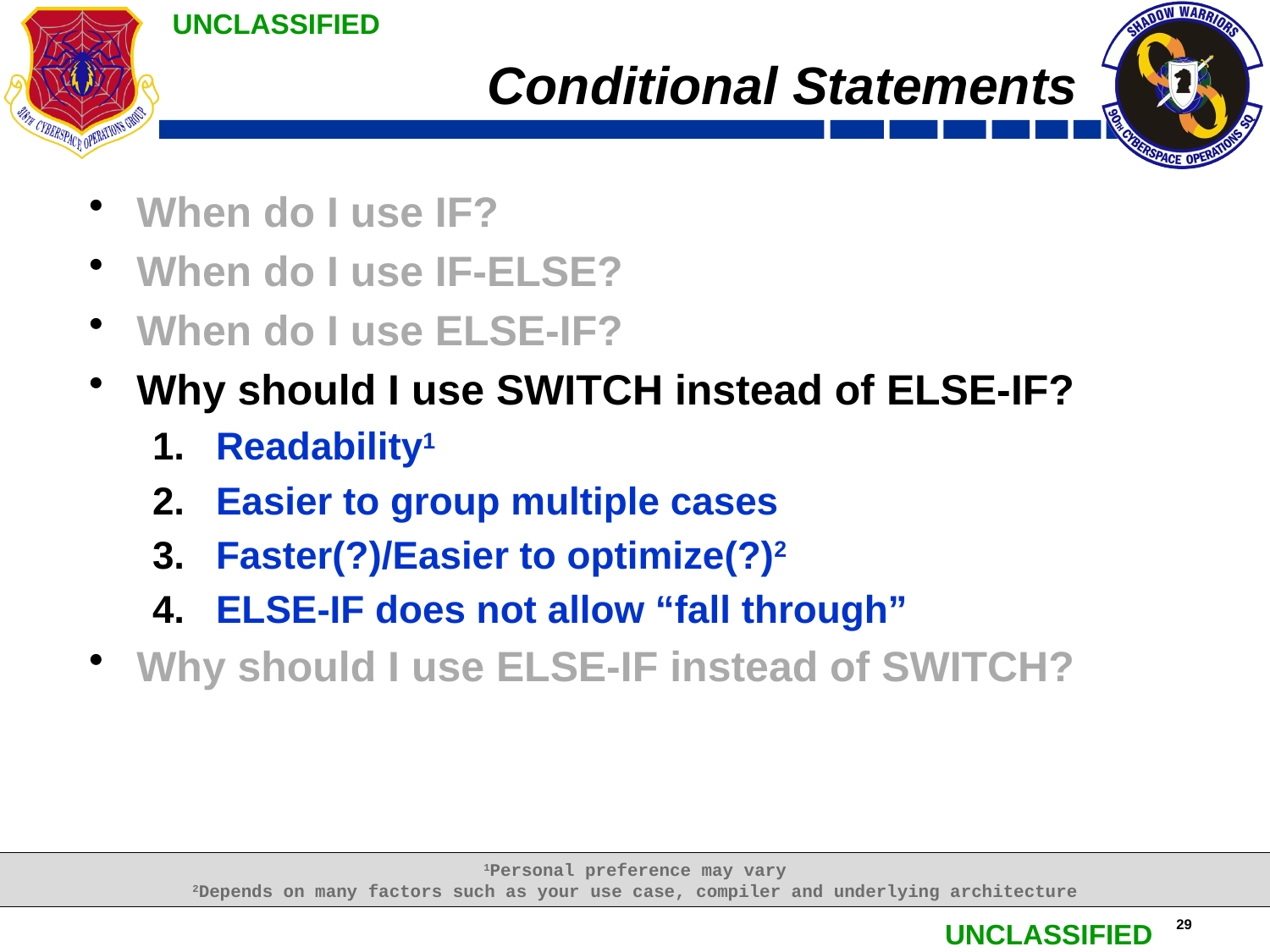

# Conditional Statements
When do I use IF?
When do I use IF-ELSE?
When do I use ELSE-IF?
Why should I use SWITCH instead of ELSE-IF?
Readability1
Easier to group multiple cases
Faster(?)/Easier to optimize(?)2
ELSE-IF does not allow “fall through”
Why should I use ELSE-IF instead of SWITCH?
1Personal preference may vary
2Depends on many factors such as your use case, compiler and underlying architecture